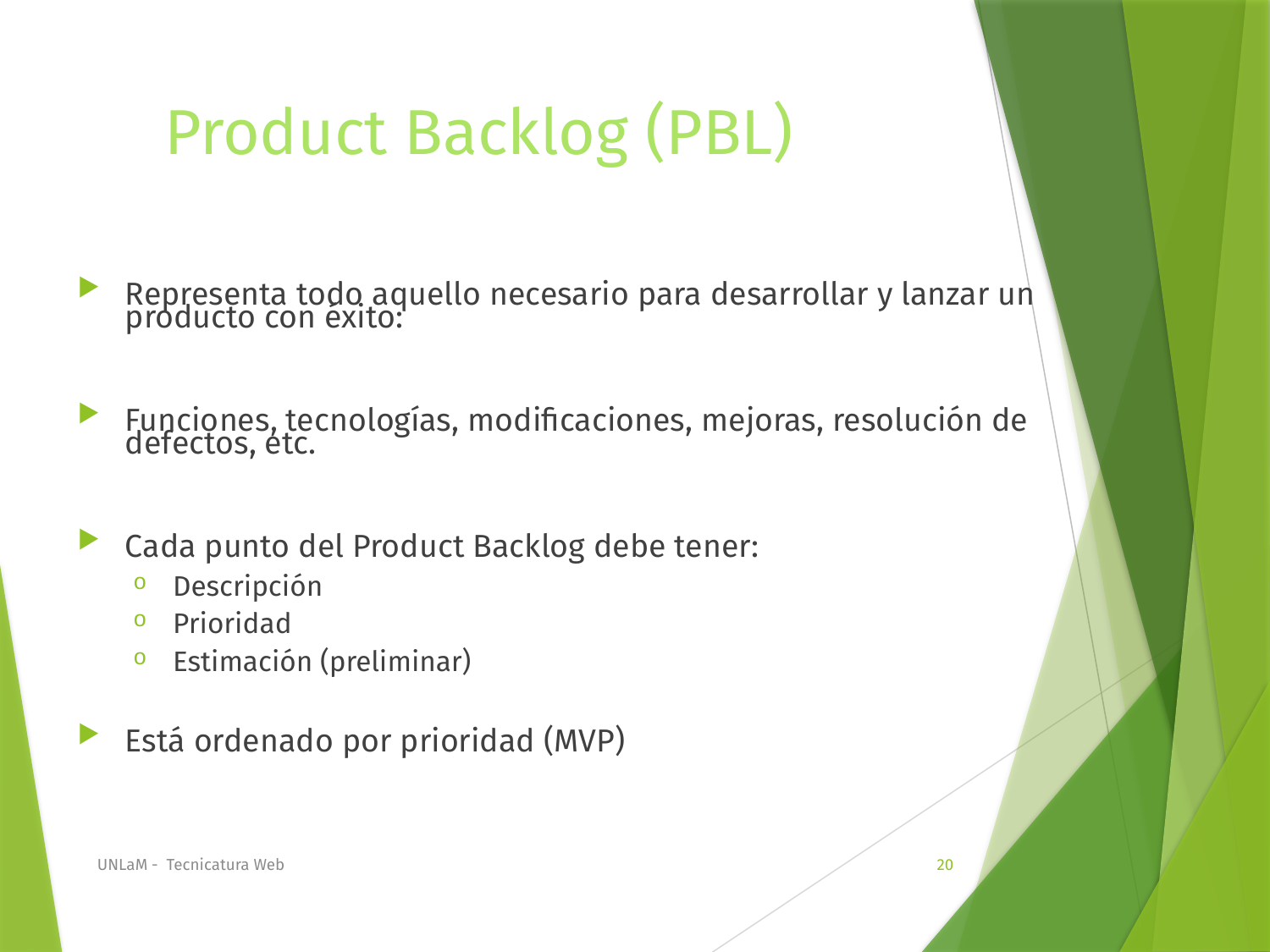

# Product Backlog (PBL)
Representa todo aquello necesario para desarrollar y lanzar un producto con éxito:

Funciones, tecnologías, modificaciones, mejoras, resolución de defectos, etc.

Cada punto del Product Backlog debe tener:
Descripción
Prioridad
Estimación (preliminar)

Está ordenado por prioridad (MVP)
UNLaM -  Tecnicatura Web
20